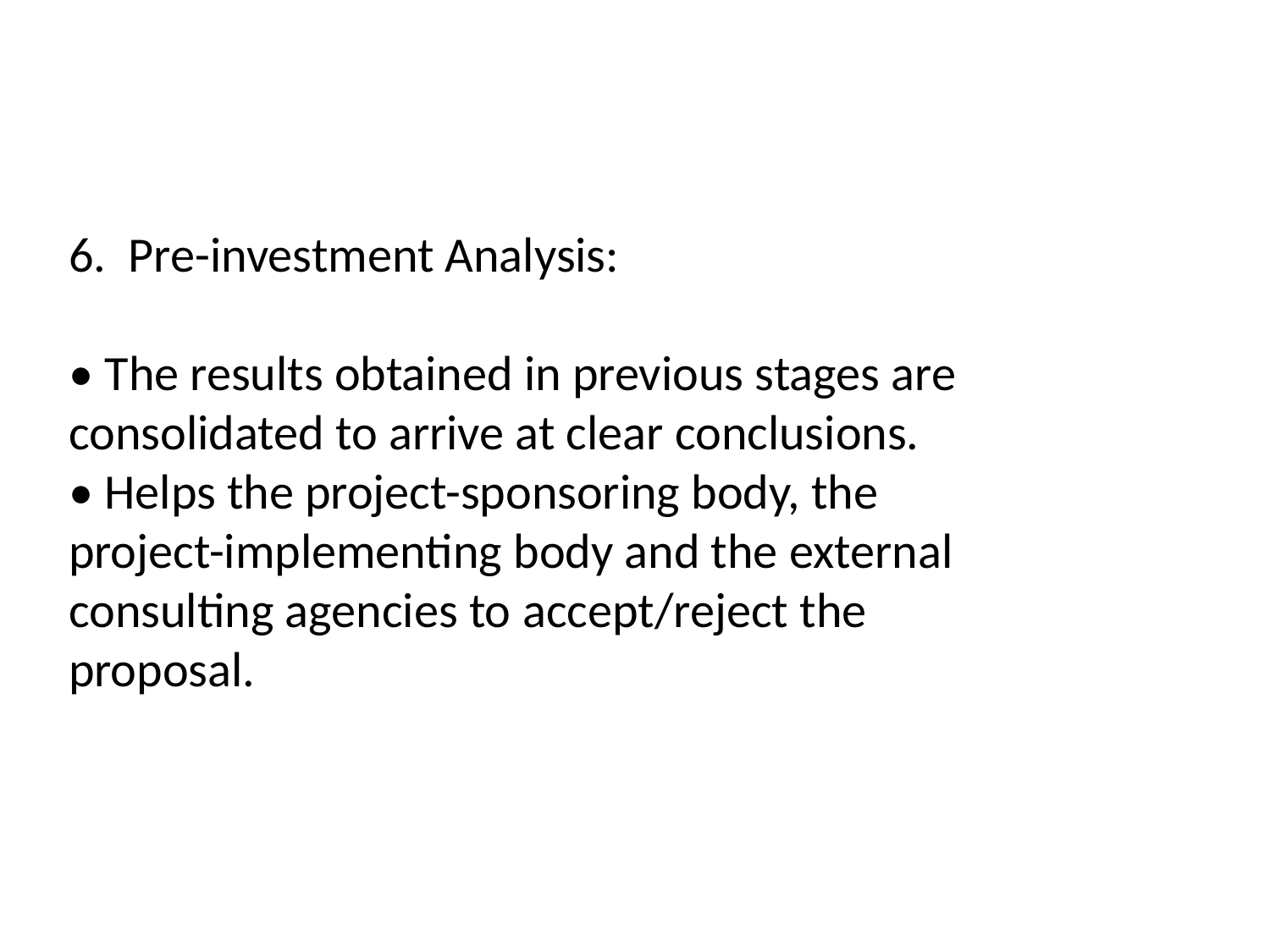

6.  Pre-investment Analysis:

• The results obtained in previous stages are
consolidated to arrive at clear conclusions.
• Helps the project-sponsoring body, the
project-implementing body and the external
consulting agencies to accept/reject the
proposal.